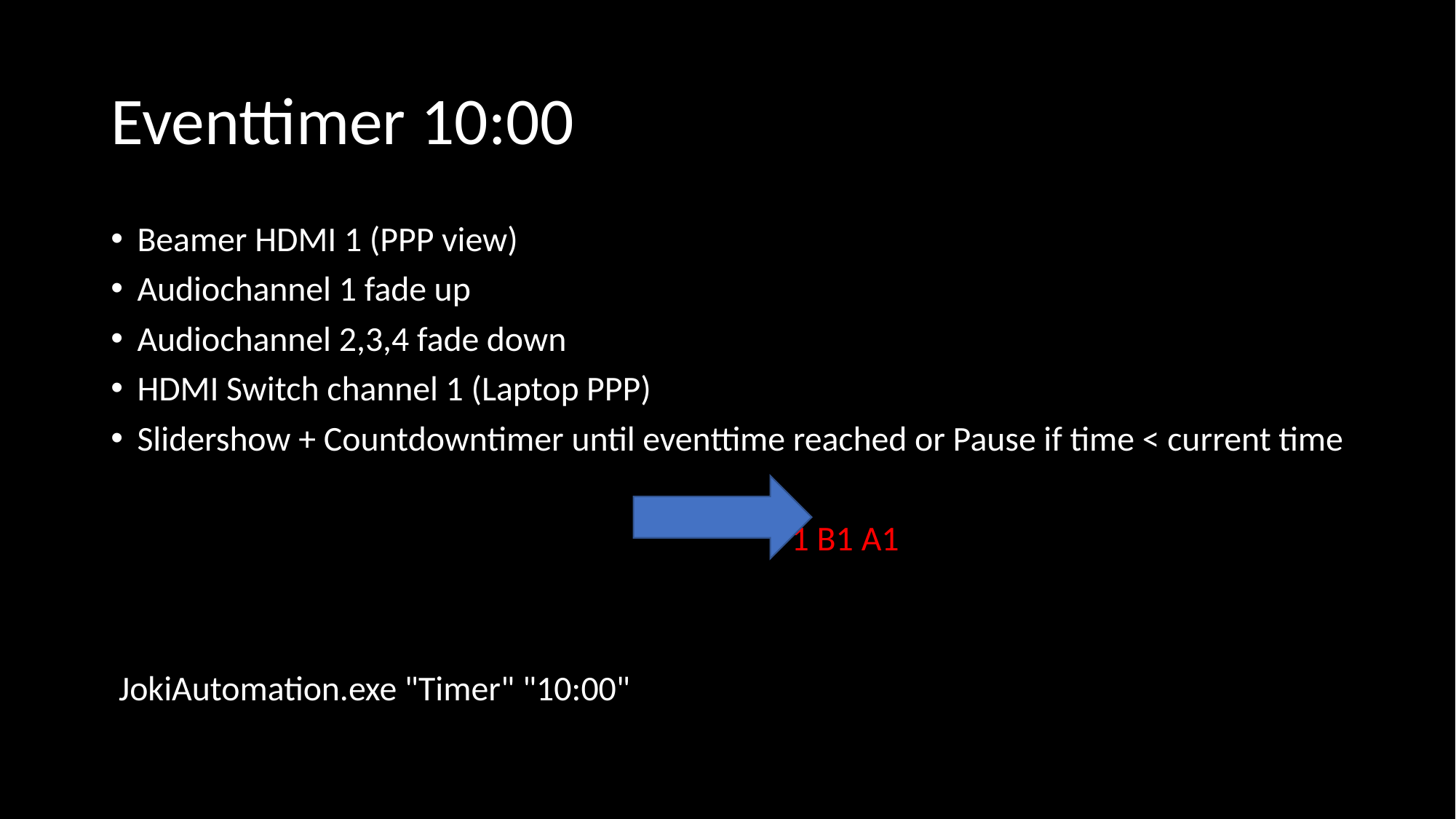

# Eventtimer 10:00
Beamer HDMI 1 (PPP view)
Audiochannel 1 fade up
Audiochannel 2,3,4 fade down
HDMI Switch channel 1 (Laptop PPP)
Slidershow + Countdowntimer until eventtime reached or Pause if time < current time

                                                                                       1 B1 A1

 JokiAutomation.exe "Timer" "10:00"